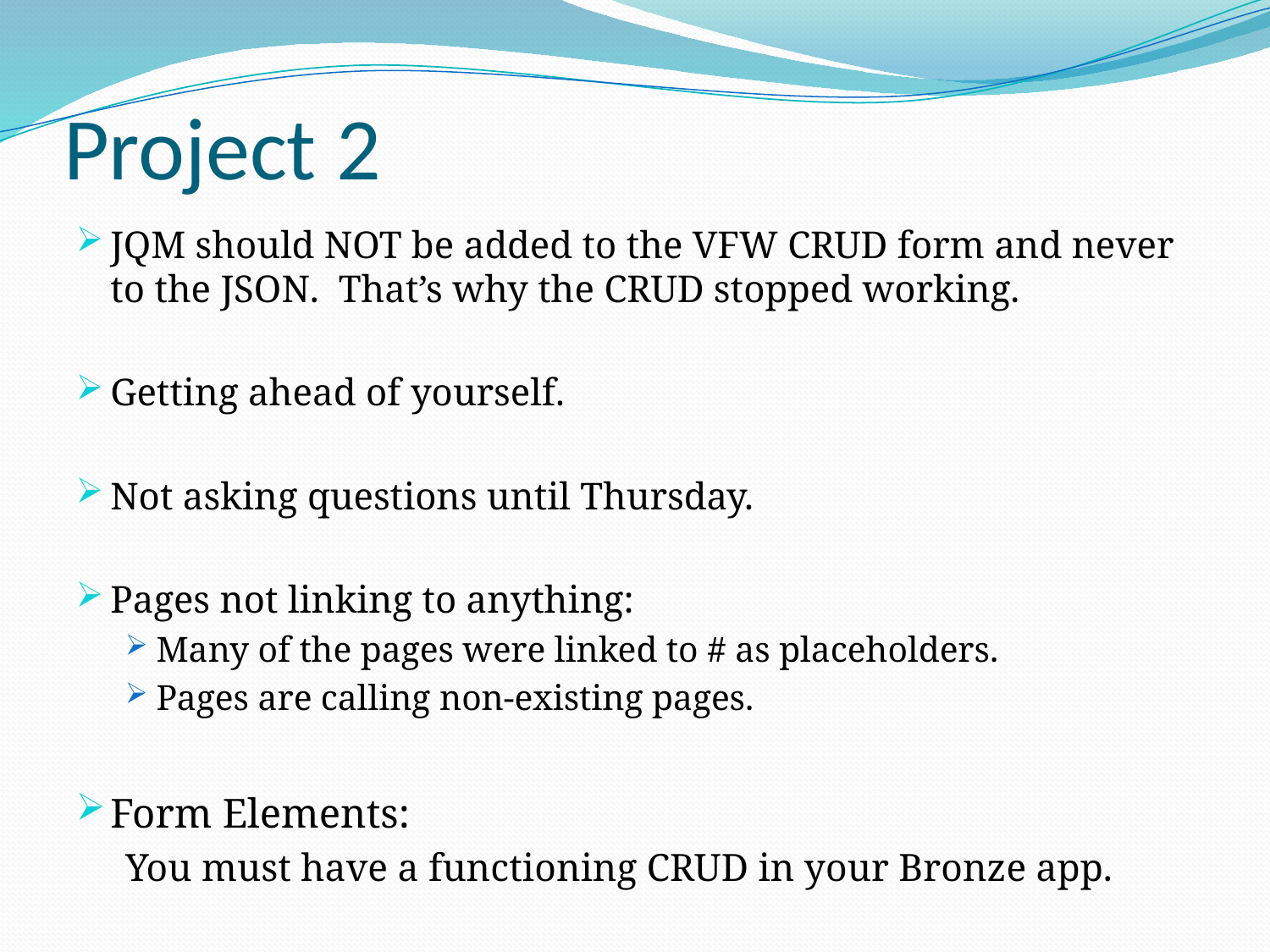

# Project 2
JQM should NOT be added to the VFW CRUD form and never to the JSON.  That’s why the CRUD stopped working.

Getting ahead of yourself.

Not asking questions until Thursday.

Pages not linking to anything:
Many of the pages were linked to # as placeholders.
Pages are calling non-existing pages.

Form Elements:
You must have a functioning CRUD in your Bronze app.